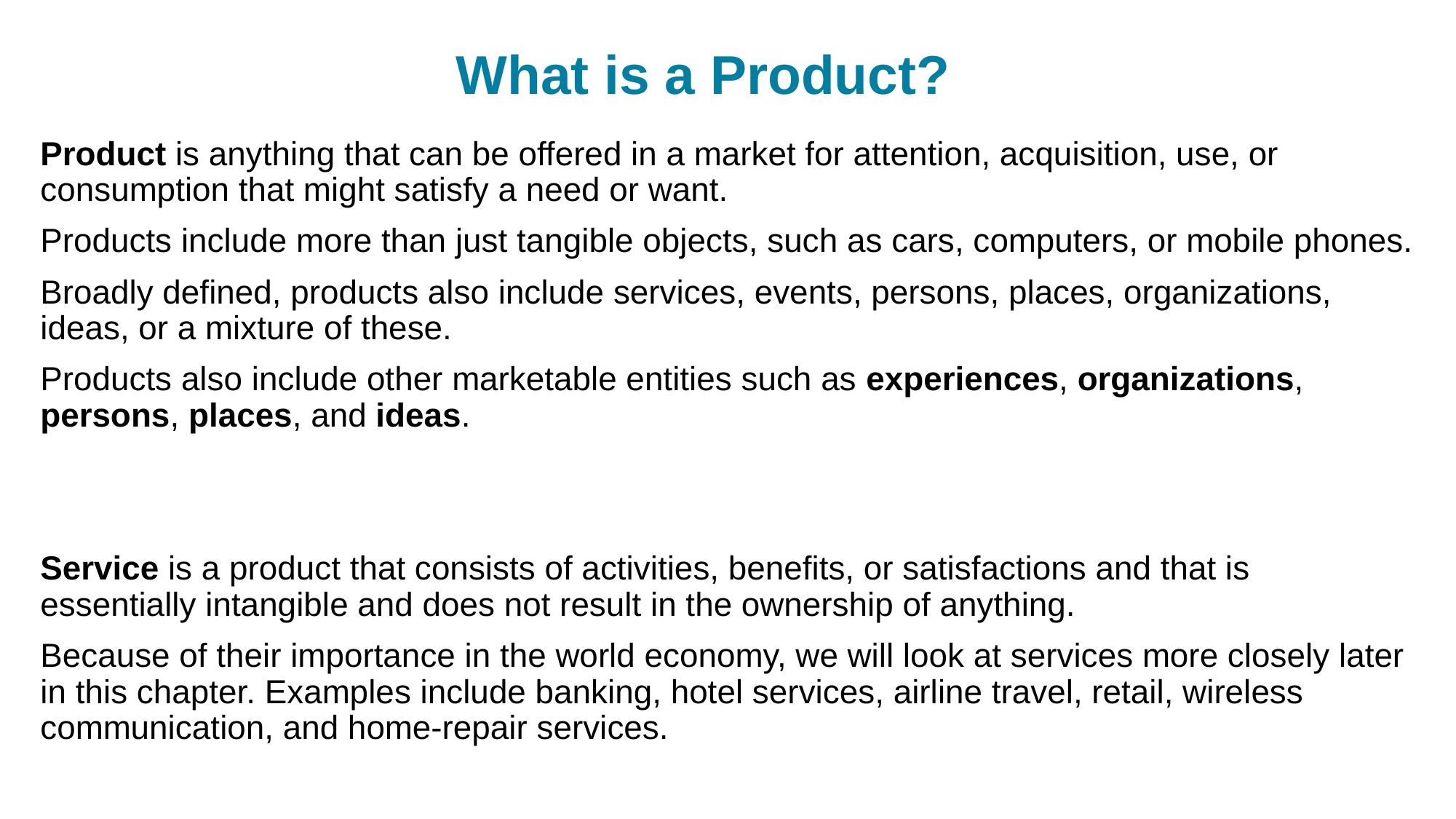

# What is a Product?
Product is anything that can be offered in a market for attention, acquisition, use, or consumption that might satisfy a need or want.
Products include more than just tangible objects, such as cars, computers, or mobile phones.
Broadly defined, products also include services, events, persons, places, organizations, ideas, or a mixture of these.
Products also include other marketable entities such as experiences, organizations, persons, places, and ideas.

Service is a product that consists of activities, benefits, or satisfactions and that is essentially intangible and does not result in the ownership of anything.
Because of their importance in the world economy, we will look at services more closely later in this chapter. Examples include banking, hotel services, airline travel, retail, wireless communication, and home-repair services.